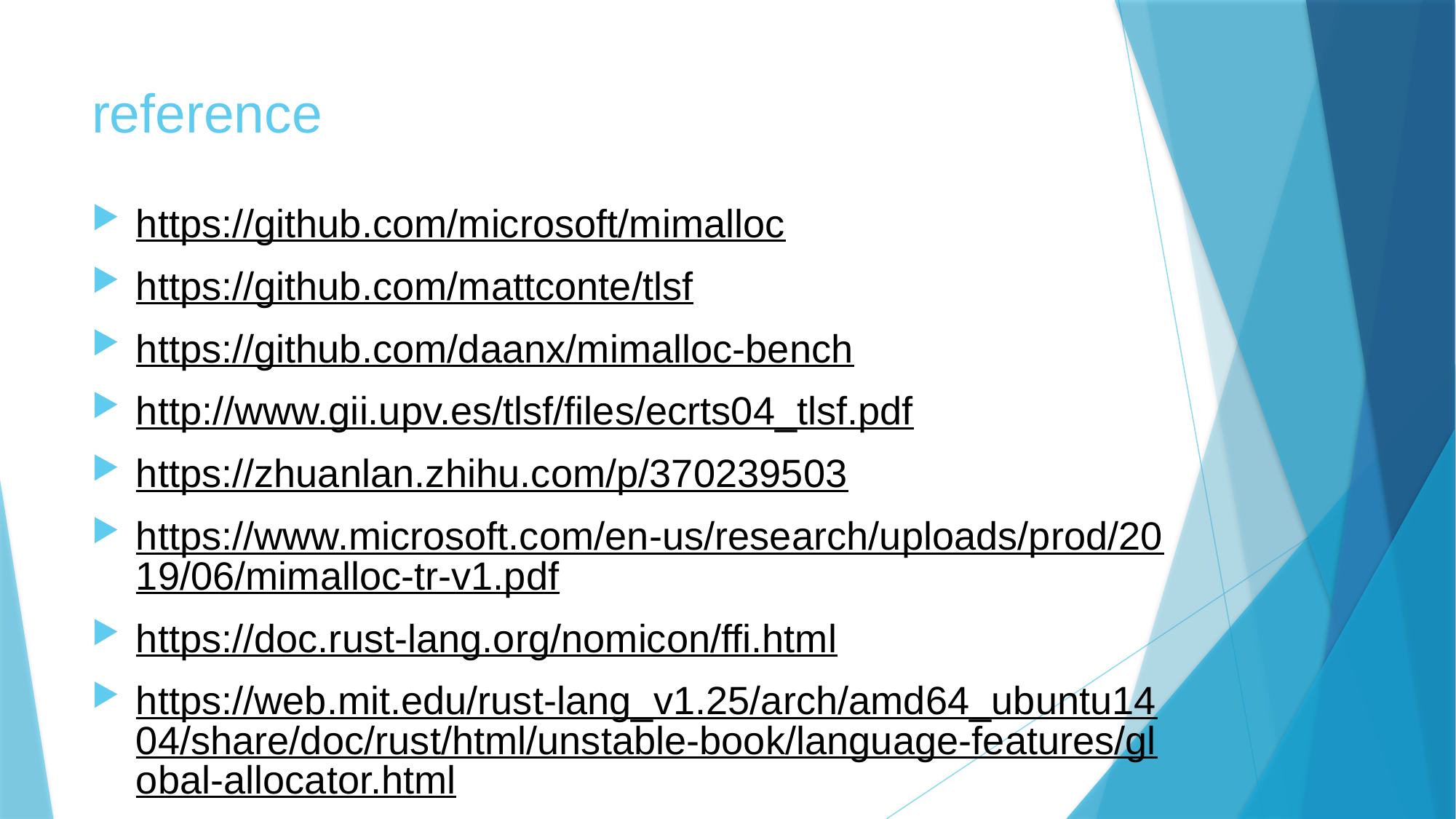

# reference
https://github.com/microsoft/mimalloc
https://github.com/mattconte/tlsf
https://github.com/daanx/mimalloc-bench
http://www.gii.upv.es/tlsf/files/ecrts04_tlsf.pdf
https://zhuanlan.zhihu.com/p/370239503
https://www.microsoft.com/en-us/research/uploads/prod/2019/06/mimalloc-tr-v1.pdf
https://doc.rust-lang.org/nomicon/ffi.html
https://web.mit.edu/rust-lang_v1.25/arch/amd64_ubuntu1404/share/doc/rust/html/unstable-book/language-features/global-allocator.html